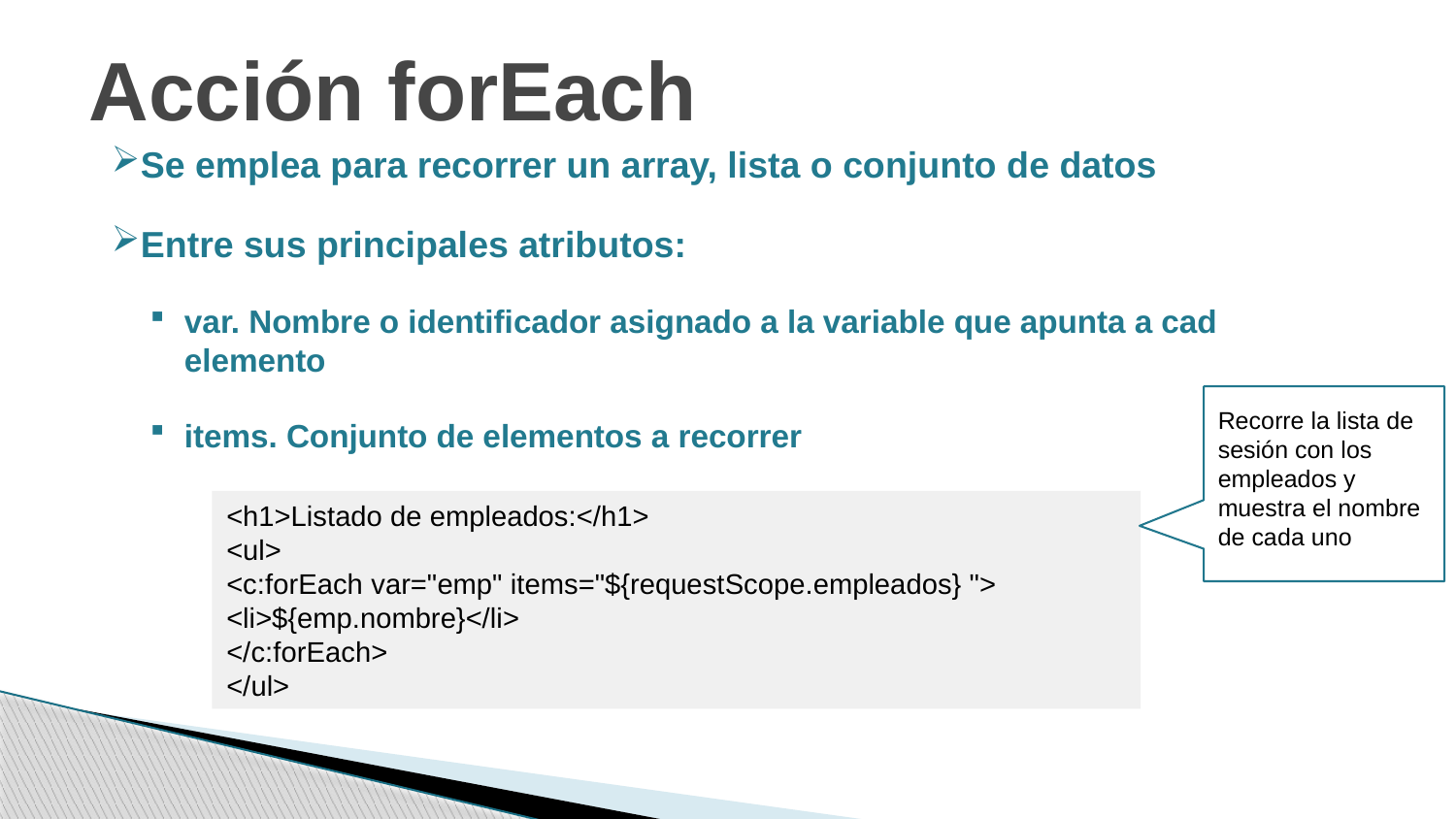

Acción forEach
Se emplea para recorrer un array, lista o conjunto de datos
Entre sus principales atributos:
var. Nombre o identificador asignado a la variable que apunta a cad elemento
items. Conjunto de elementos a recorrer

Recorre la lista de sesión con los empleados y muestra el nombre de cada uno
<h1>Listado de empleados:</h1>
<ul>
<c:forEach var="emp" items="${requestScope.empleados} ">         	<li>${emp.nombre}</li>
</c:forEach>
</ul>